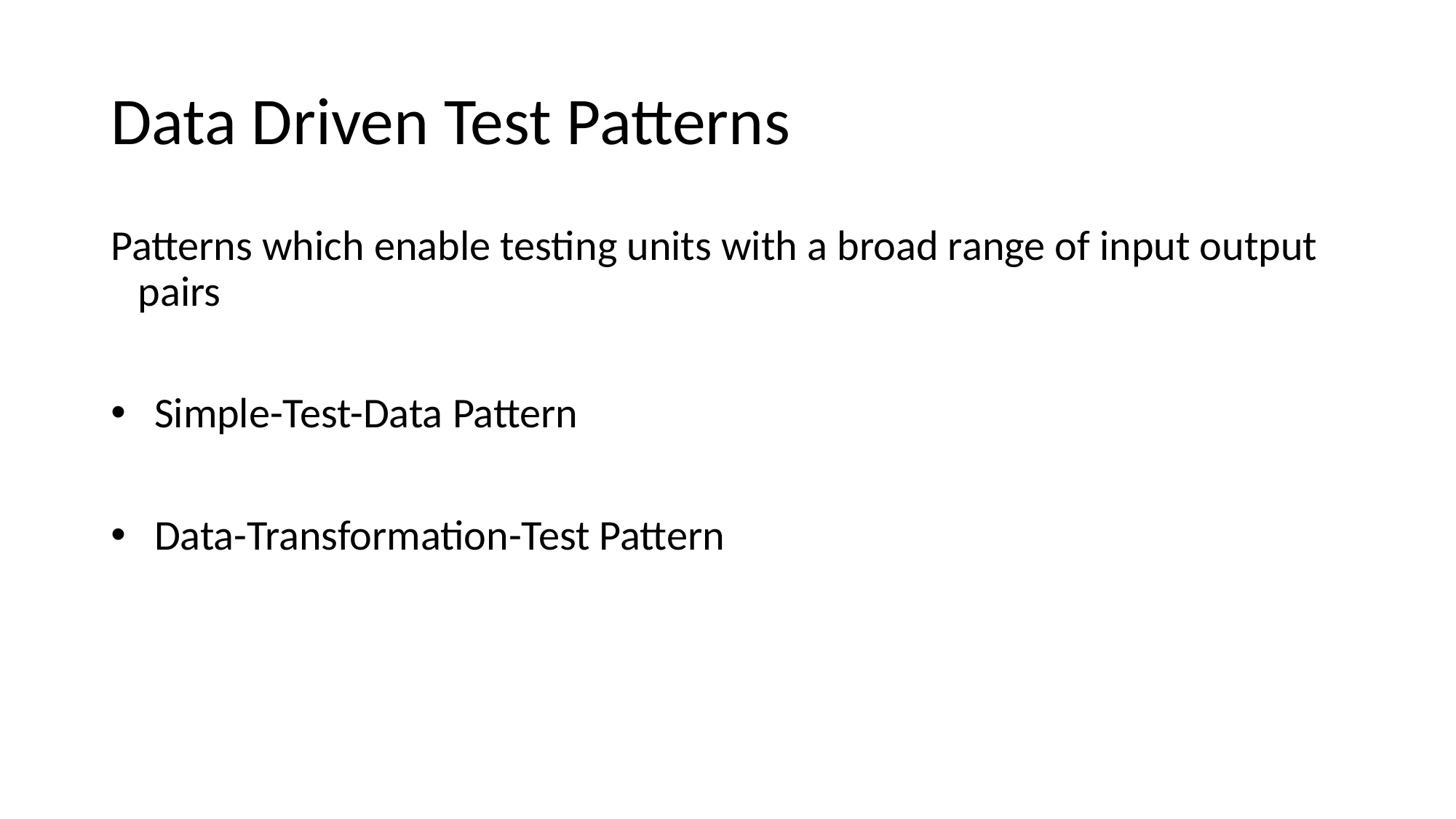

# Data Driven Test Patterns
Patterns which enable testing units with a broad range of input output pairs

Simple-Test-Data Pattern

Data-Transformation-Test Pattern